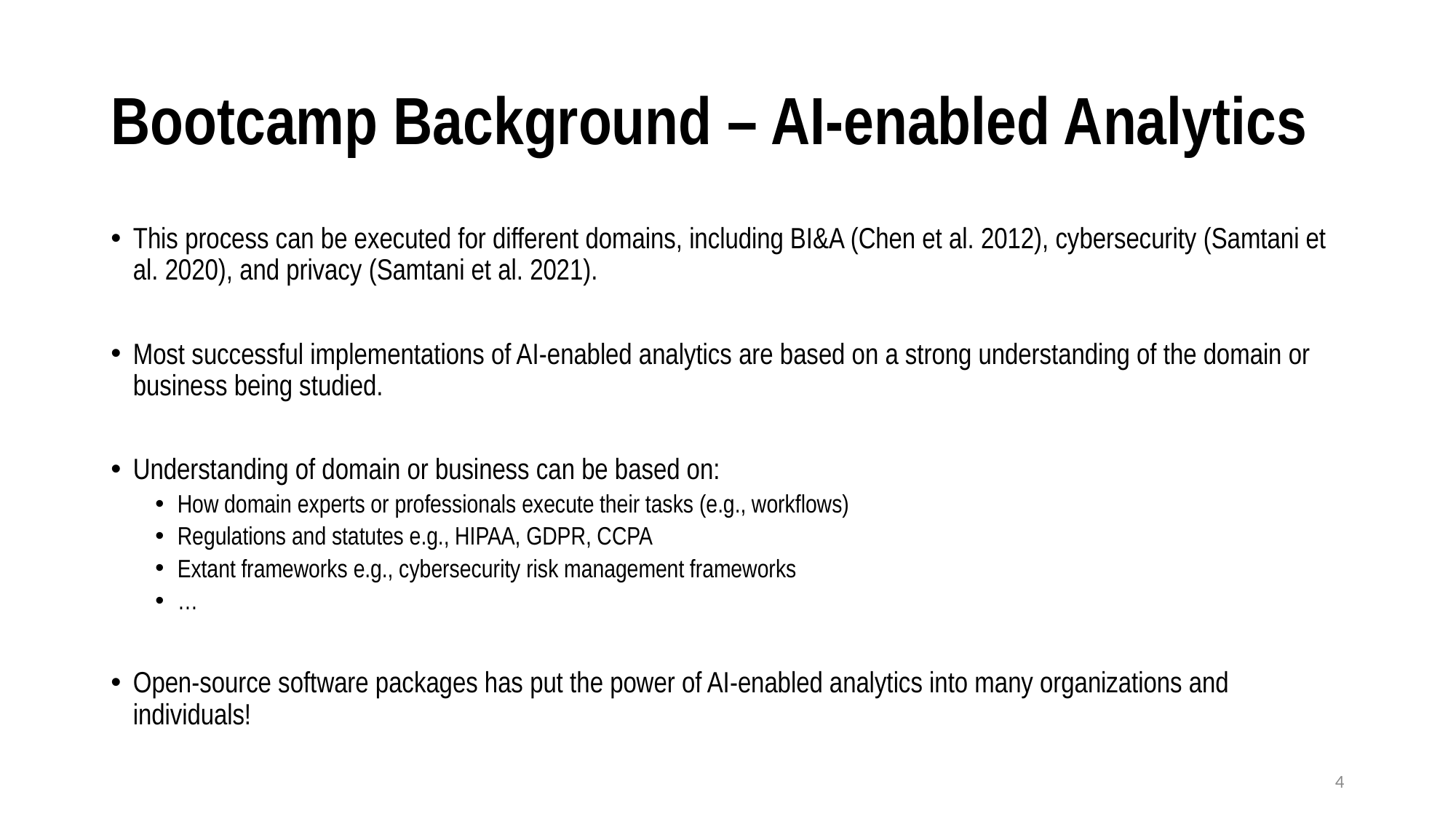

# Bootcamp Background – AI-enabled Analytics
This process can be executed for different domains, including BI&A (Chen et al. 2012), cybersecurity (Samtani et al. 2020), and privacy (Samtani et al. 2021).

Most successful implementations of AI-enabled analytics are based on a strong understanding of the domain or business being studied.

Understanding of domain or business can be based on:
How domain experts or professionals execute their tasks (e.g., workflows)
Regulations and statutes e.g., HIPAA, GDPR, CCPA
Extant frameworks e.g., cybersecurity risk management frameworks
…

Open-source software packages has put the power of AI-enabled analytics into many organizations and individuals!

4